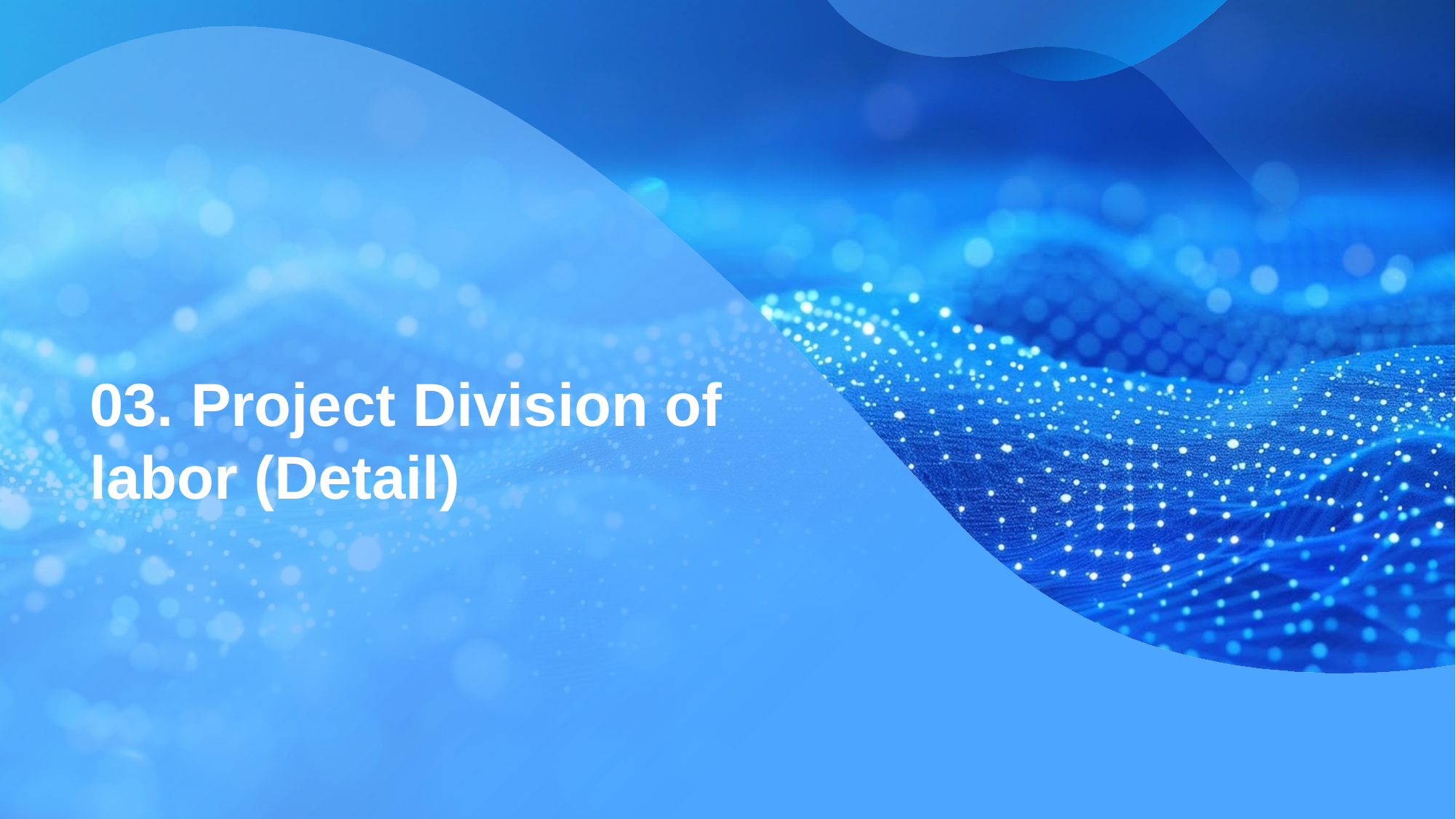

# 03. Project Division of labor (Detail)